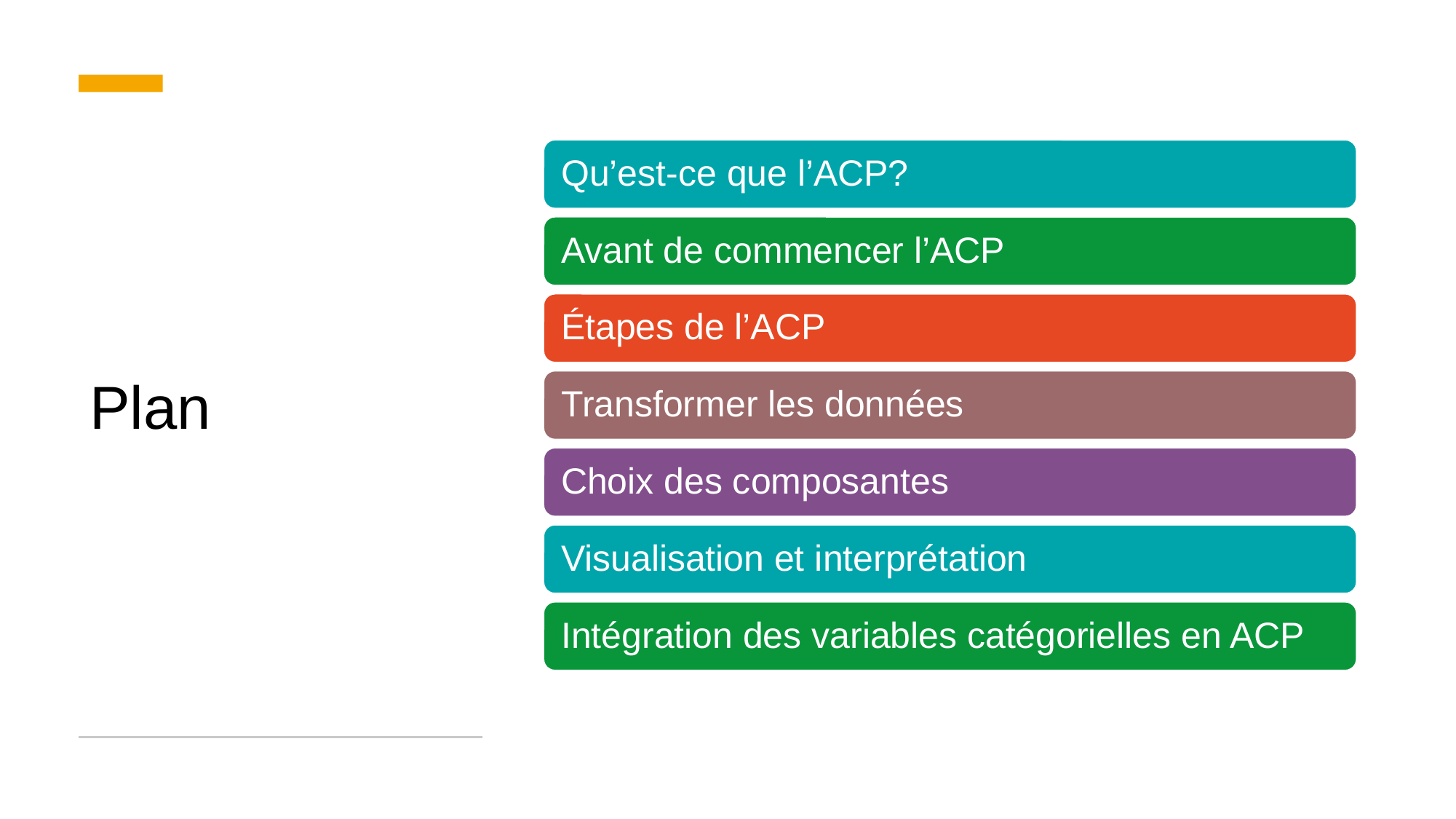

Qu’est-ce que l’ACP?
Avant de commencer l’ACP
Étapes de l’ACP
Transformer les données
Choix des composantes
Visualisation et interprétation
Intégration des variables catégorielles en ACP
# Plan